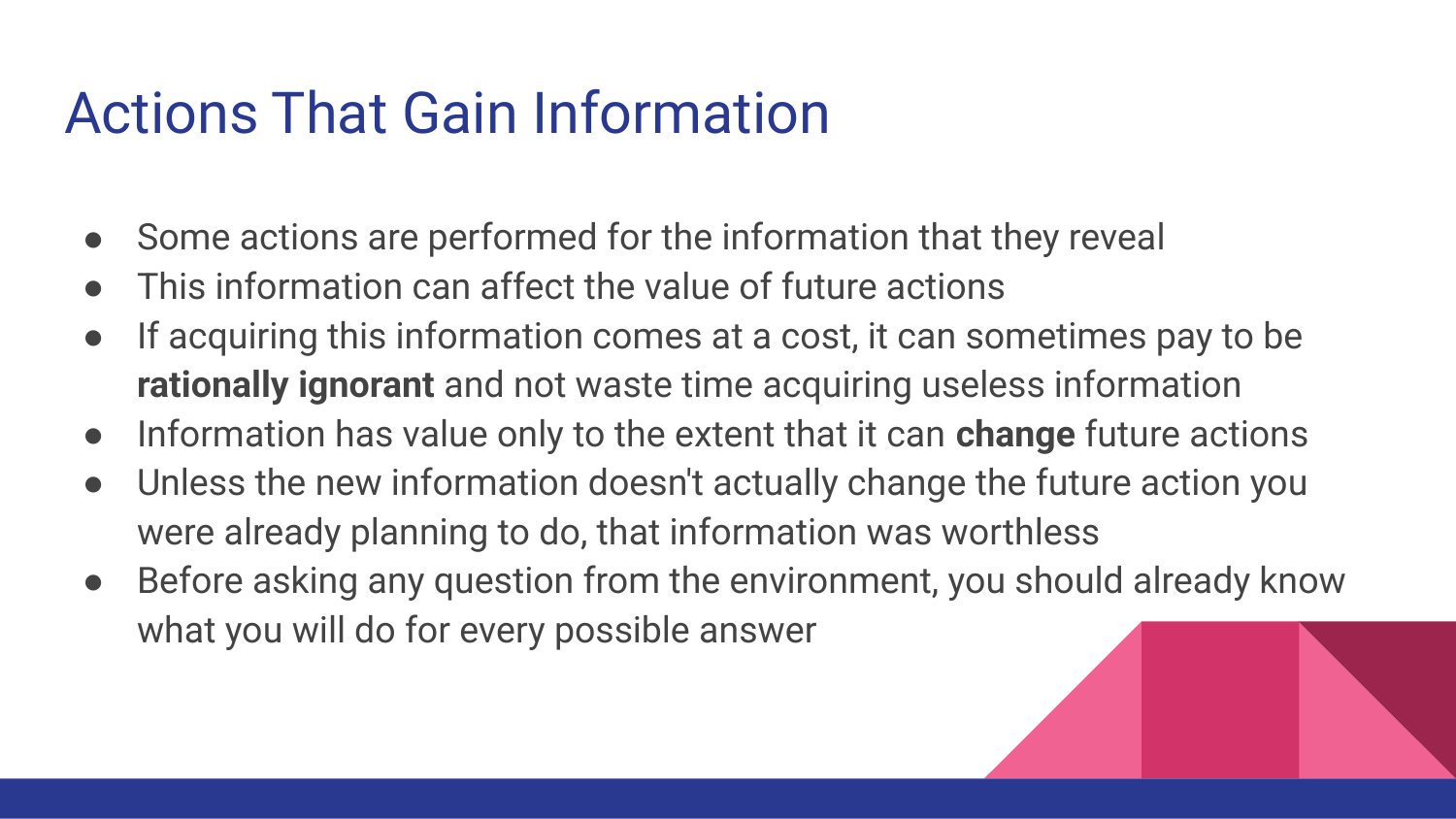

# Actions That Gain Information
Some actions are performed for the information that they reveal
This information can affect the value of future actions
If acquiring this information comes at a cost, it can sometimes pay to be rationally ignorant and not waste time acquiring useless information
Information has value only to the extent that it can change future actions
Unless the new information doesn't actually change the future action you were already planning to do, that information was worthless
Before asking any question from the environment, you should already know what you will do for every possible answer